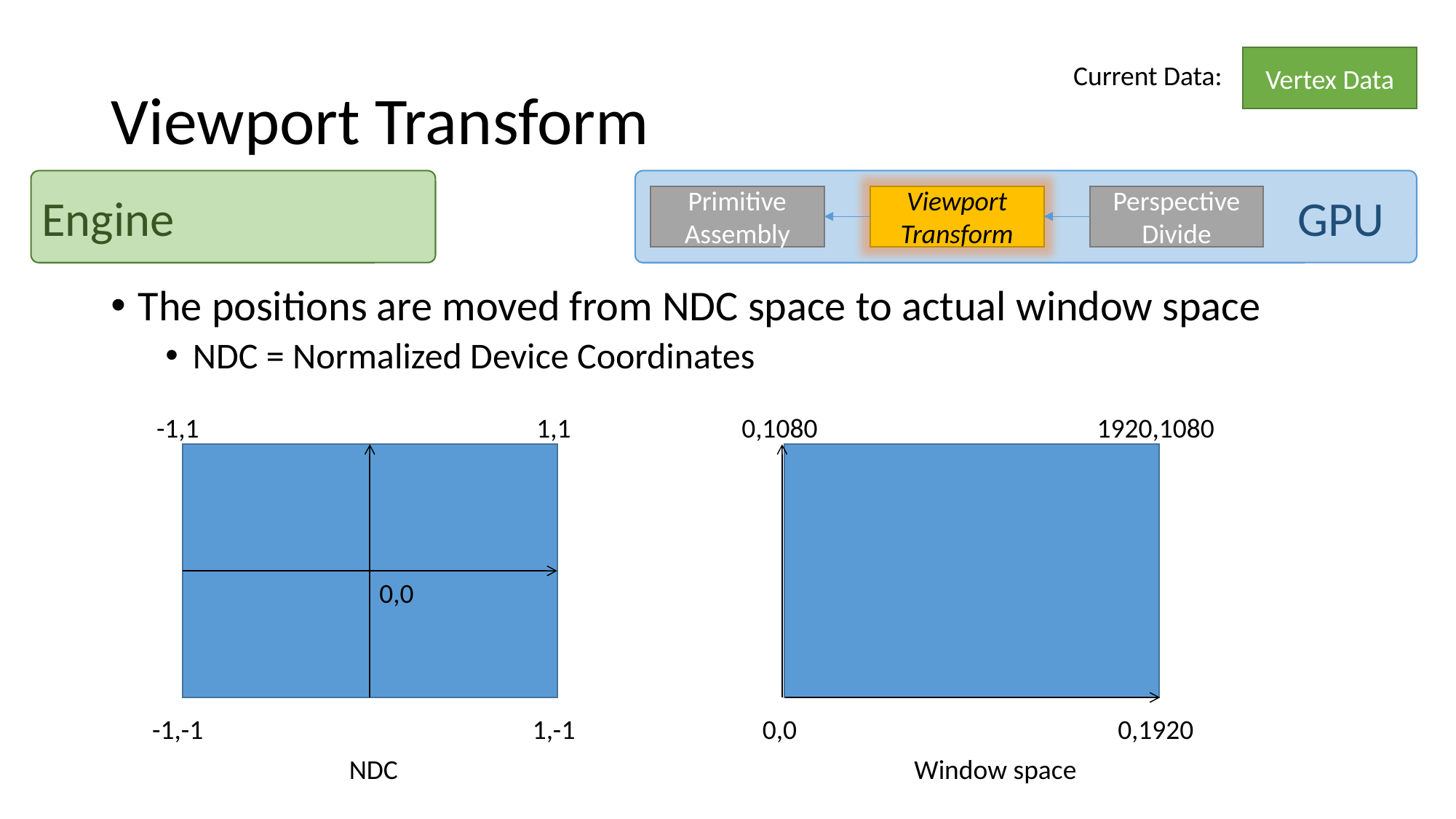

# Viewport Transform
Vertex Data
Current Data:

Engine
GPU
Primitive Assembly
Viewport Transform
Perspective Divide
The positions are moved from NDC space to actual window space
NDC = Normalized Device Coordinates
-1,1
1,1
0,1080
1920,1080

0,0
-1,-1
1,-1
0,0
0,1920
NDC
Window space